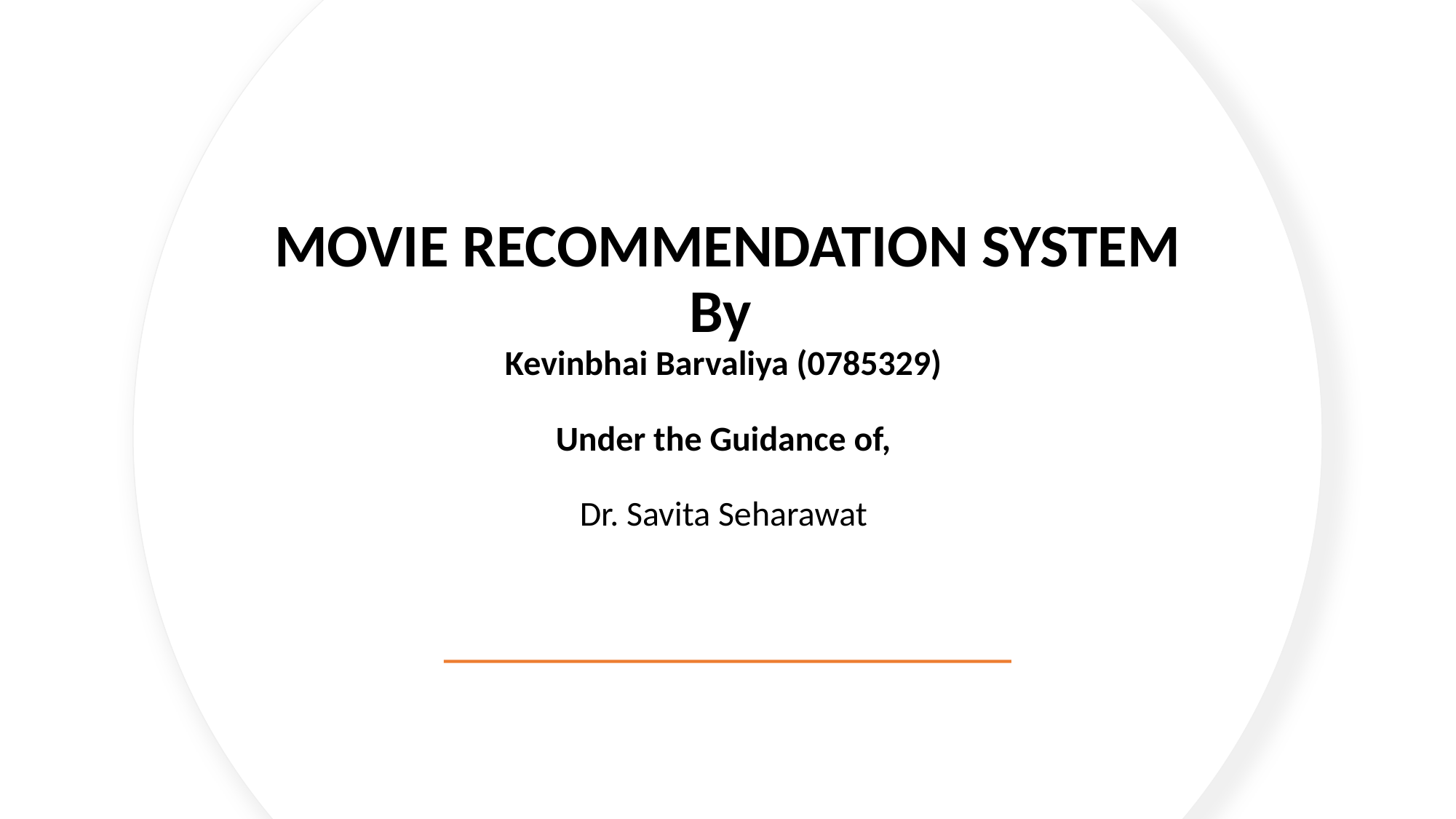

# MOVIE RECOMMENDATION SYSTEM By Kevinbhai Barvaliya (0785329) Under the Guidance of, Dr. Savita Seharawat